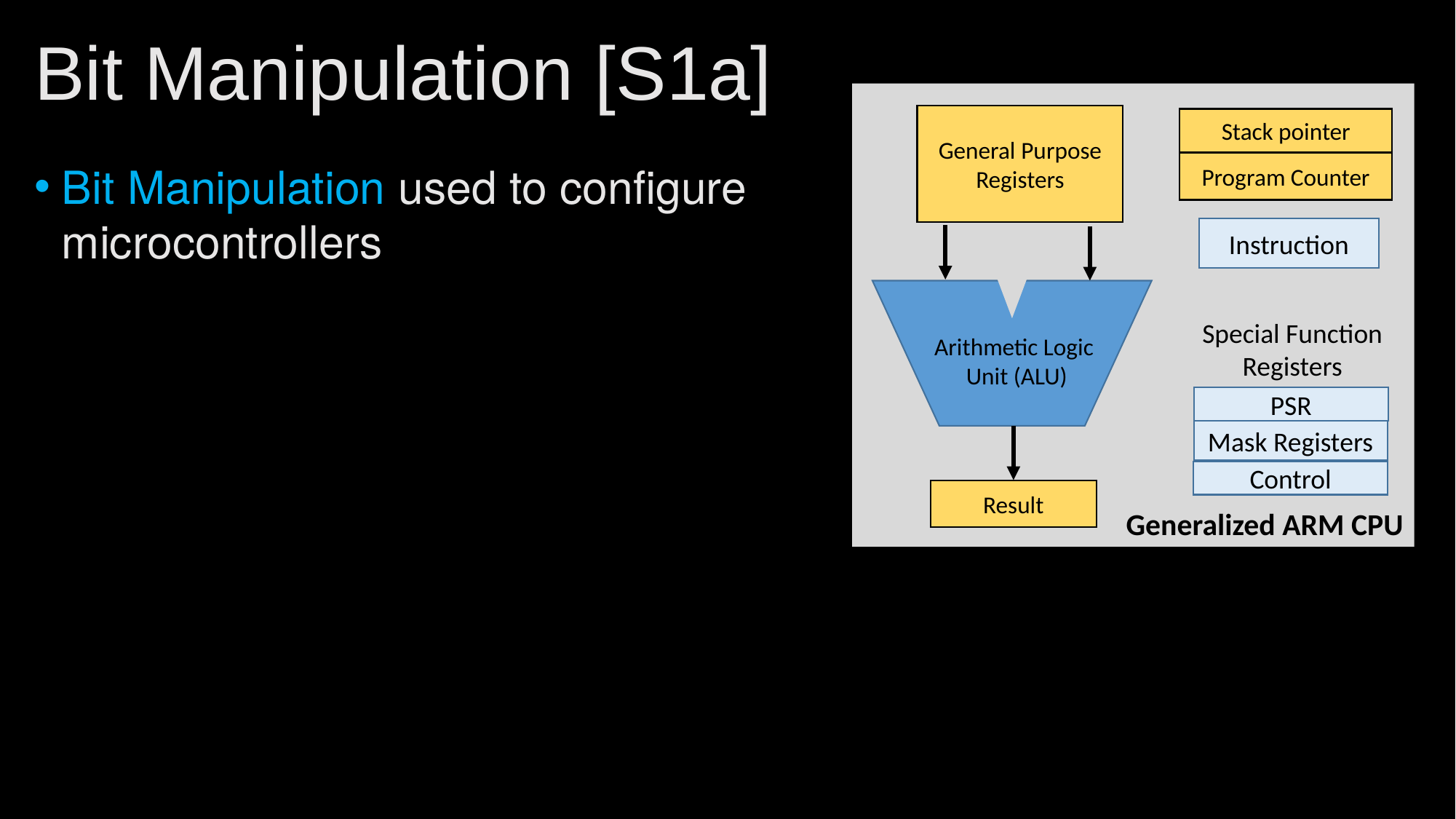

# Bit Manipulation [S1a]
Generalized ARM CPU
General Purpose Registers
Stack pointer
Program Counter
Instruction

Arithmetic Logic
Unit (ALU)
Result
Special Function
Registers
PSR
Mask Registers
Control
Bit Manipulation used to configure microcontrollers